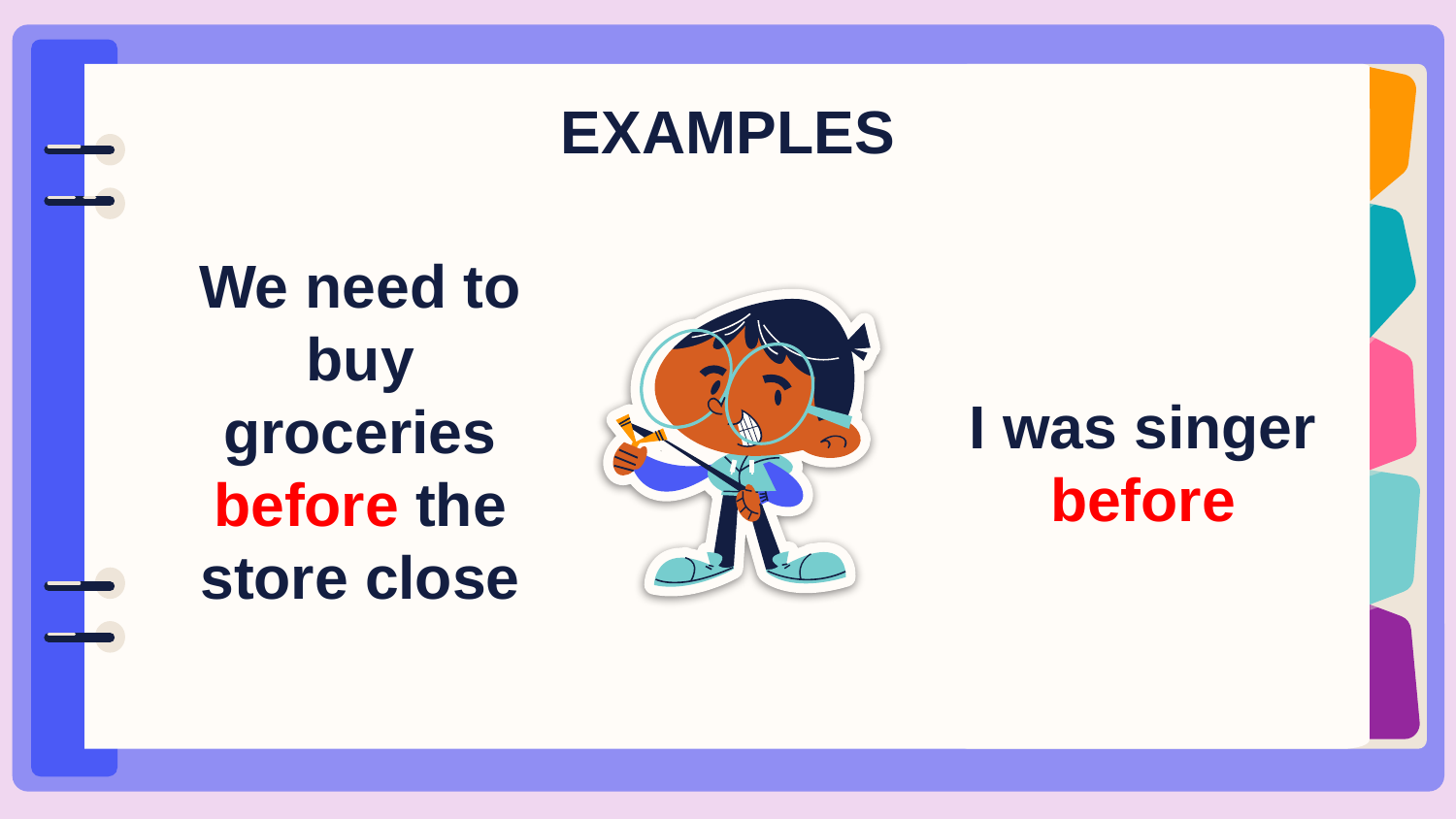

# EXAMPLES

I was singer before
We need to buy groceries before the store close